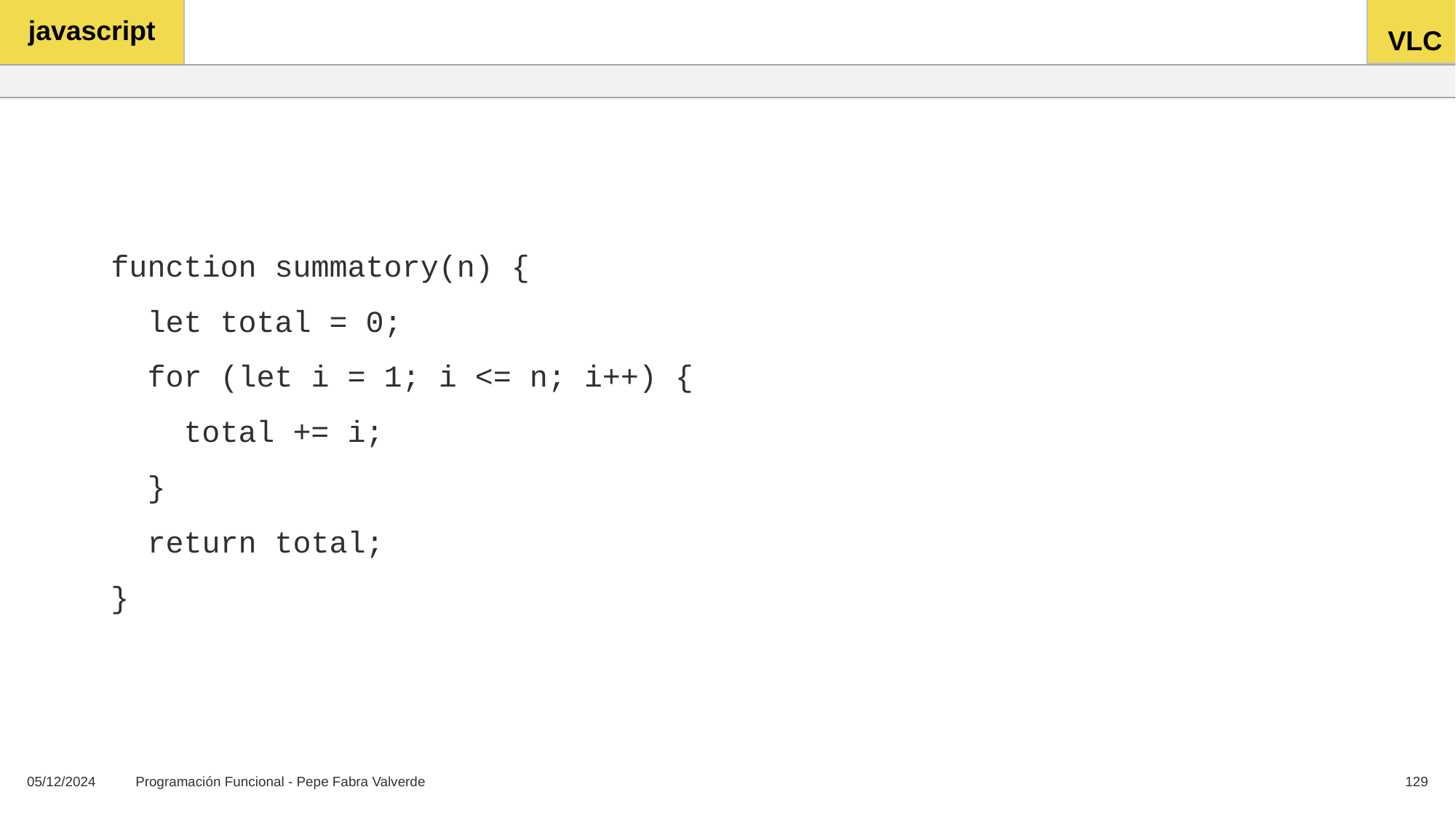

function summatory(n) {
  let total = 0;
  for (let i = 1; i <= n; i++) {
    total += i;
  }
  return total;
}
05/12/2024
Programación Funcional - Pepe Fabra Valverde
129